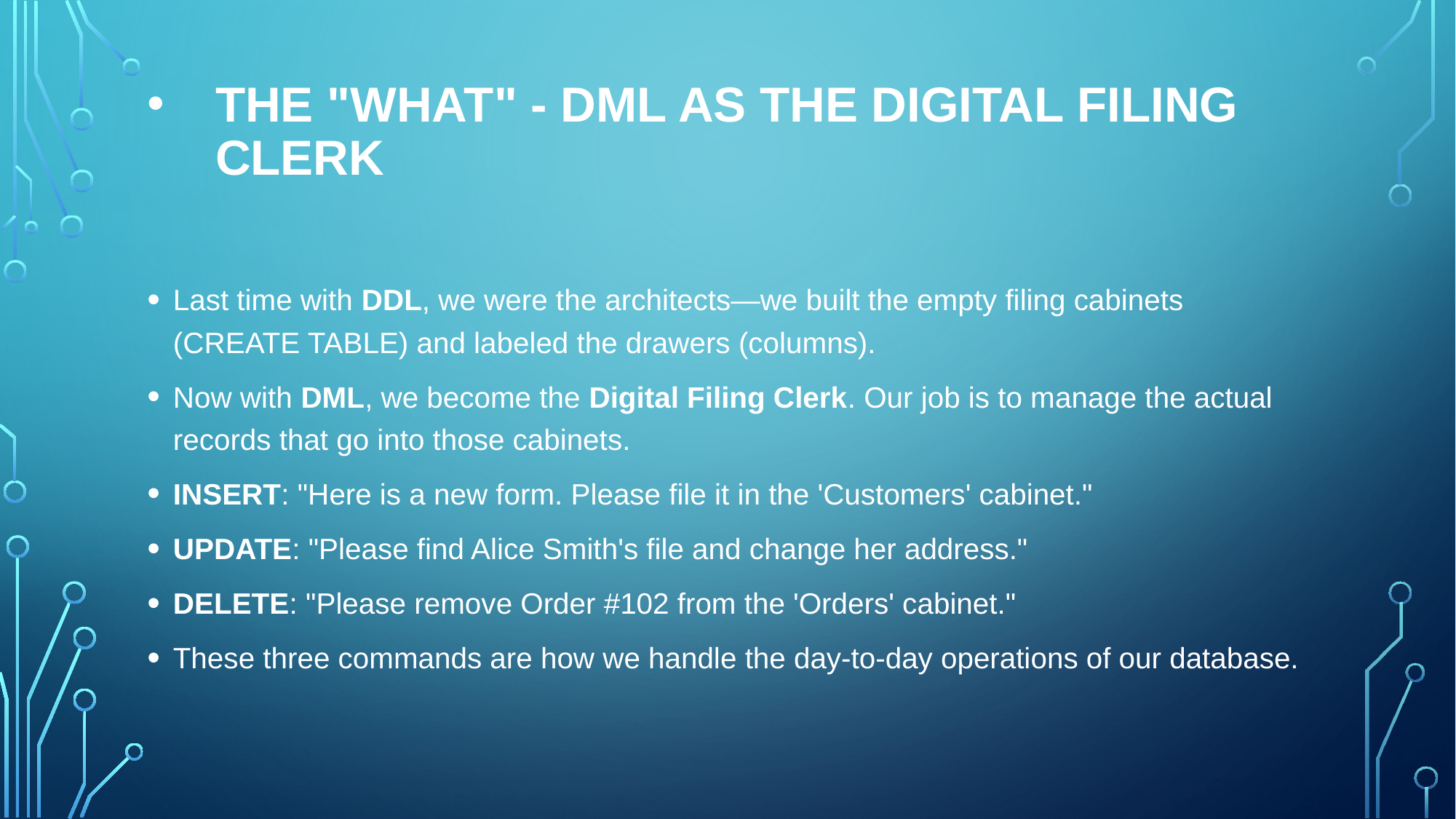

# The "What" - DML as the Digital Filing Clerk
Last time with DDL, we were the architects—we built the empty filing cabinets (CREATE TABLE) and labeled the drawers (columns).
Now with DML, we become the Digital Filing Clerk. Our job is to manage the actual records that go into those cabinets.
INSERT: "Here is a new form. Please file it in the 'Customers' cabinet."
UPDATE: "Please find Alice Smith's file and change her address."
DELETE: "Please remove Order #102 from the 'Orders' cabinet."
These three commands are how we handle the day-to-day operations of our database.